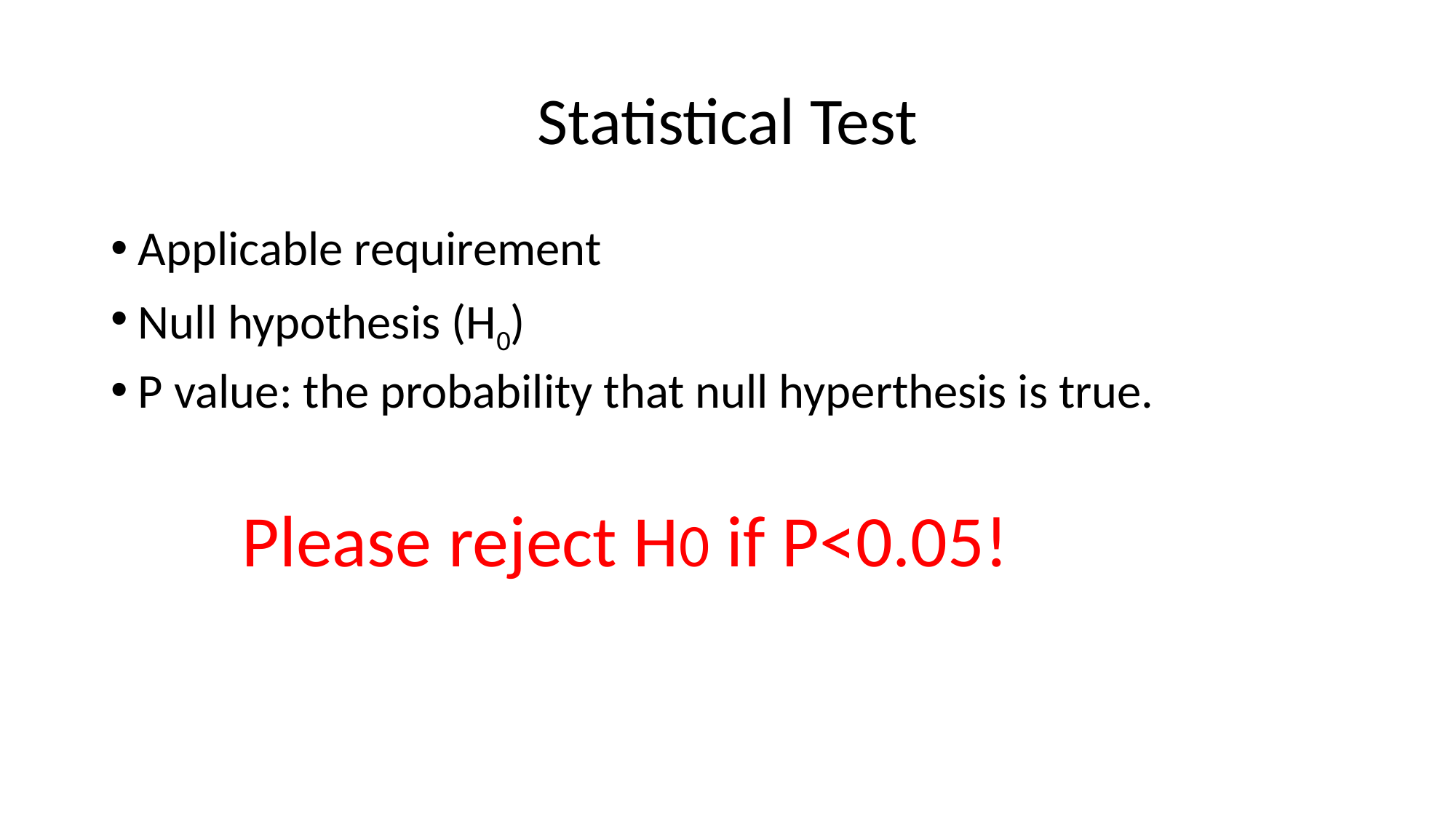

# Statistical Test
Applicable requirement
Null hypothesis (H0)
P value: the probability that null hyperthesis is true.
Please reject H0 if P<0.05!